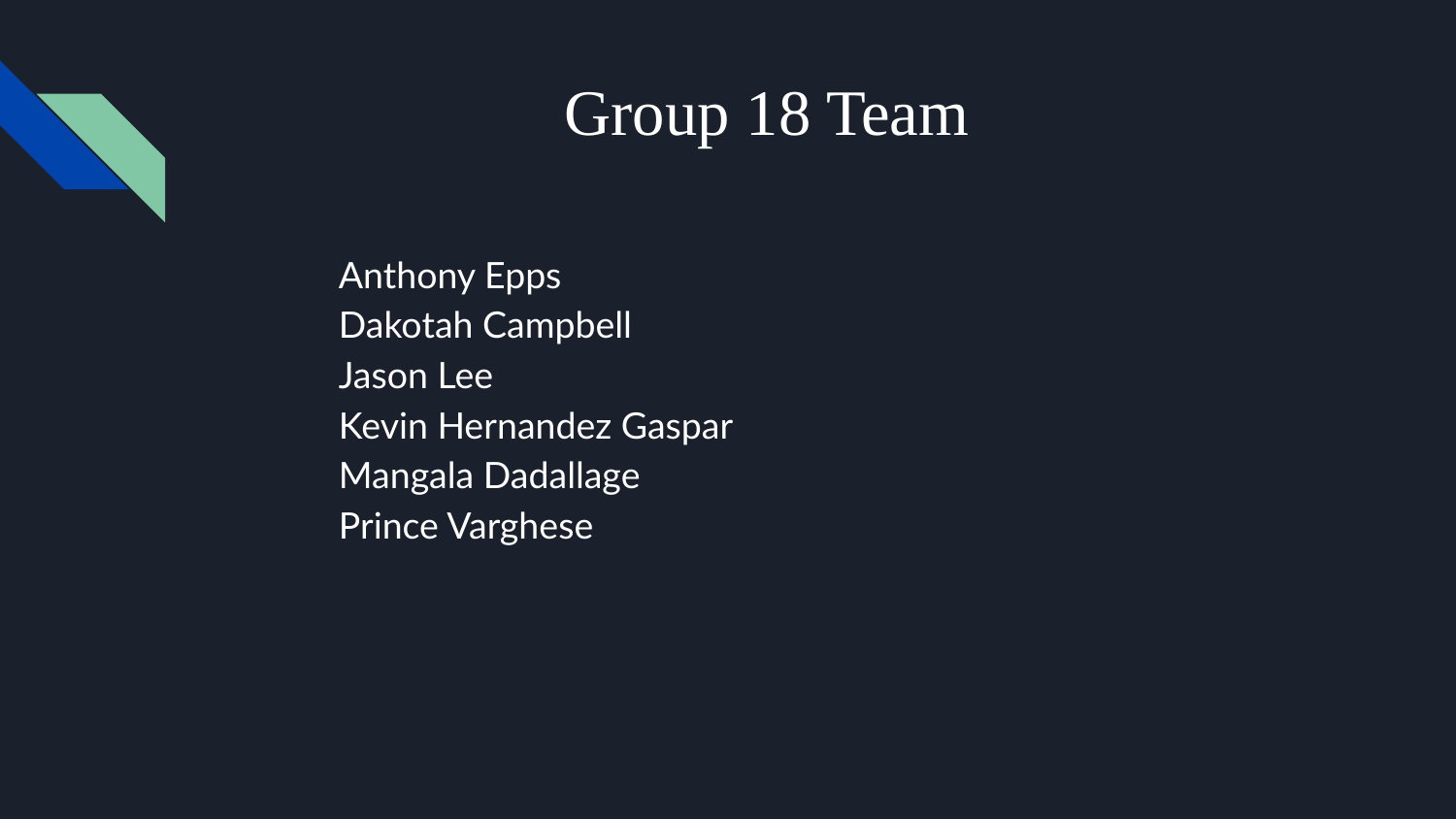

# Group 18 Team
Anthony Epps
Dakotah Campbell
Jason Lee
Kevin Hernandez Gaspar
Mangala Dadallage
Prince Varghese